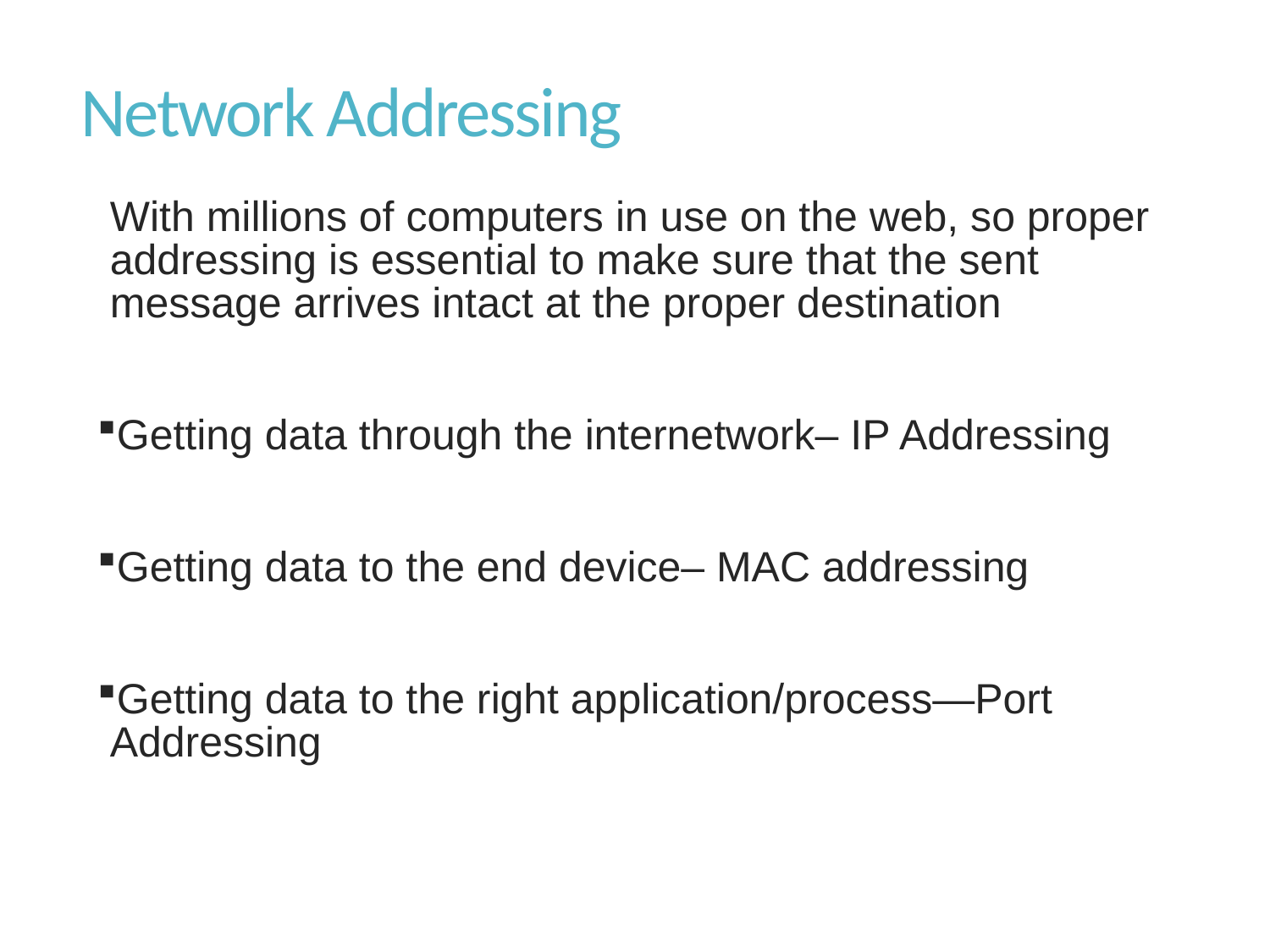

# Network Addressing
With millions of computers in use on the web, so proper addressing is essential to make sure that the sent message arrives intact at the proper destination

Getting data through the internetwork– IP Addressing

Getting data to the end device– MAC addressing

Getting data to the right application/process—Port Addressing